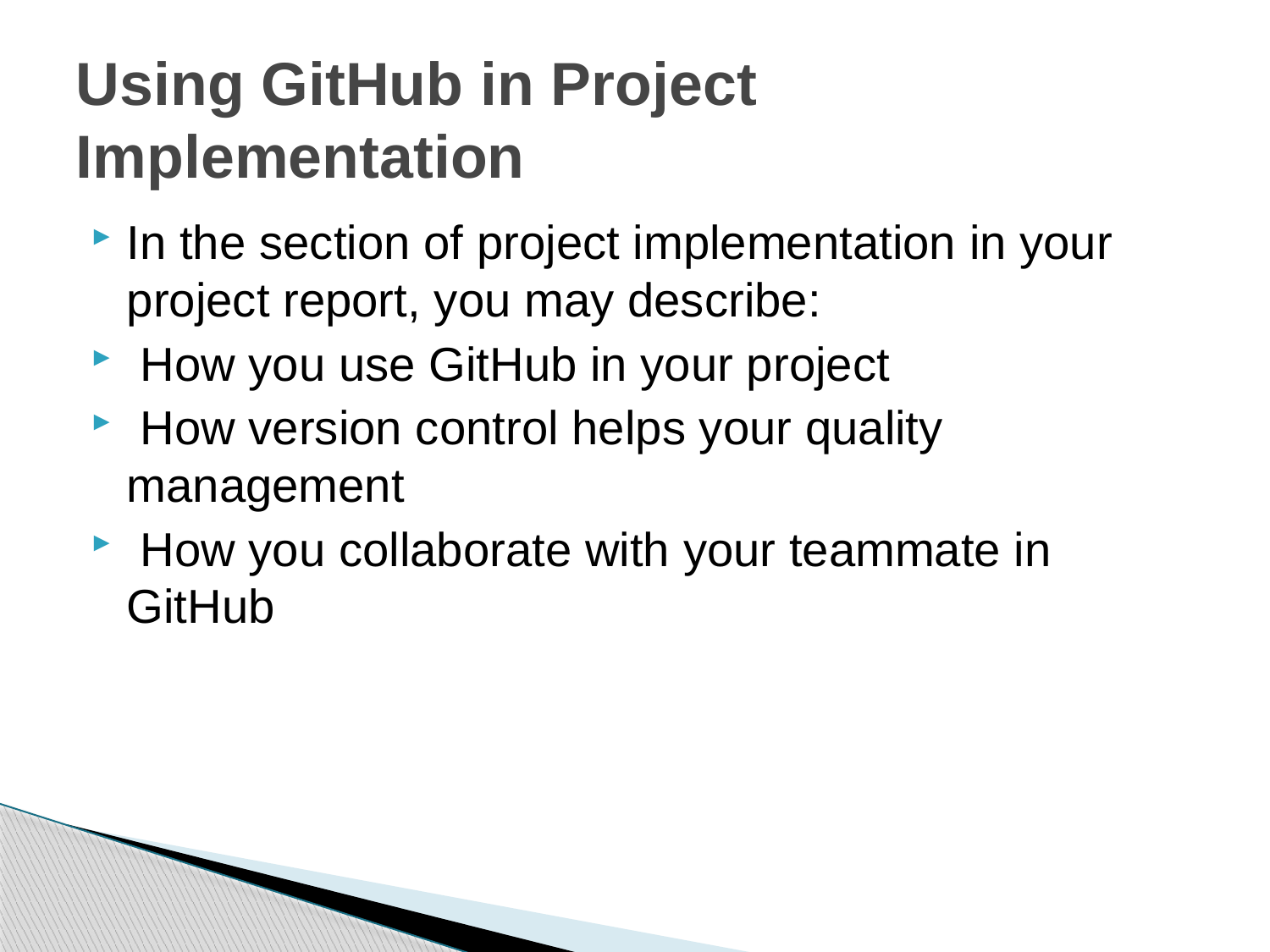

# Using GitHub in Project Implementation
In the section of project implementation in your project report, you may describe:
 How you use GitHub in your project
 How version control helps your quality management
 How you collaborate with your teammate in GitHub